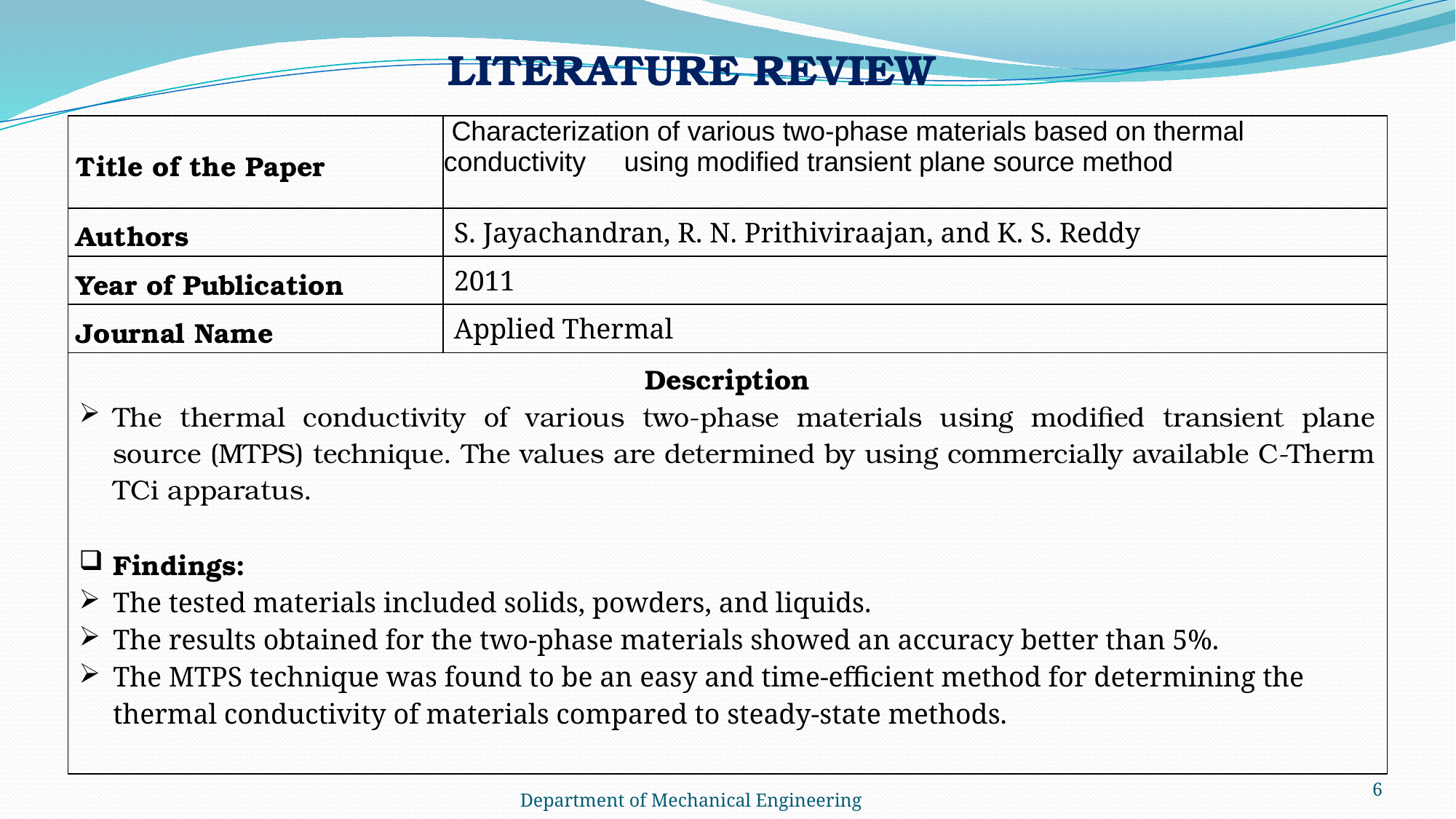

LITERATURE REVIEW
| Title of the Paper | Characterization of various two-phase materials based on thermal conductivity using modified transient plane source method |
| --- | --- |
| Authors | S. Jayachandran, R. N. Prithiviraajan, and K. S. Reddy |
| Year of Publication | 2011 |
| Journal Name | Applied Thermal |
| Description The thermal conductivity of various two-phase materials using modified transient plane source (MTPS) technique. The values are determined by using commercially available C-Therm TCi apparatus. Findings: The tested materials included solids, powders, and liquids. The results obtained for the two-phase materials showed an accuracy better than 5%. The MTPS technique was found to be an easy and time-efficient method for determining the thermal conductivity of materials compared to steady-state methods. |  |
6
Department of Mechanical Engineering